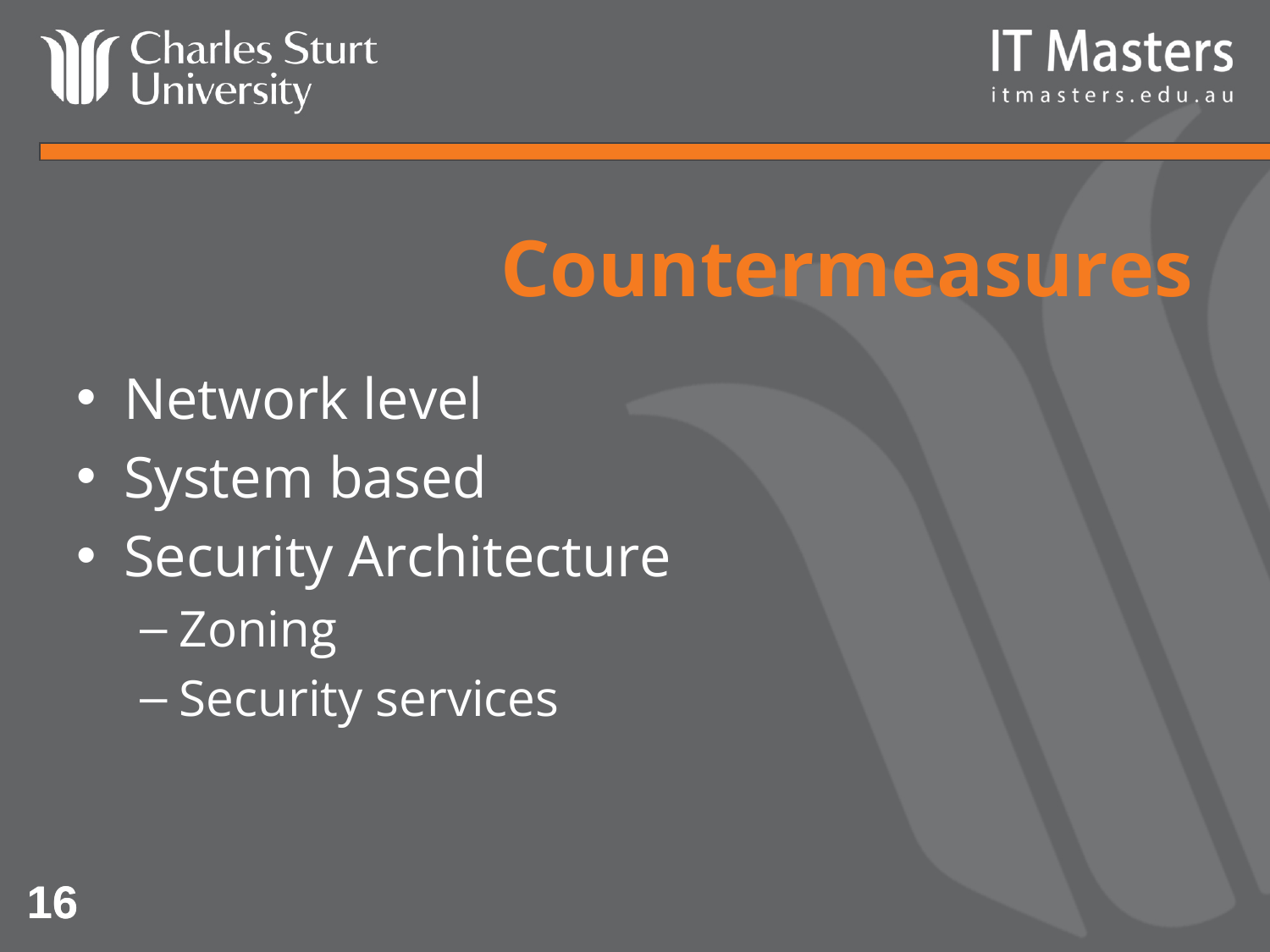

# Countermeasures
Network level
System based
Security Architecture
Zoning
Security services